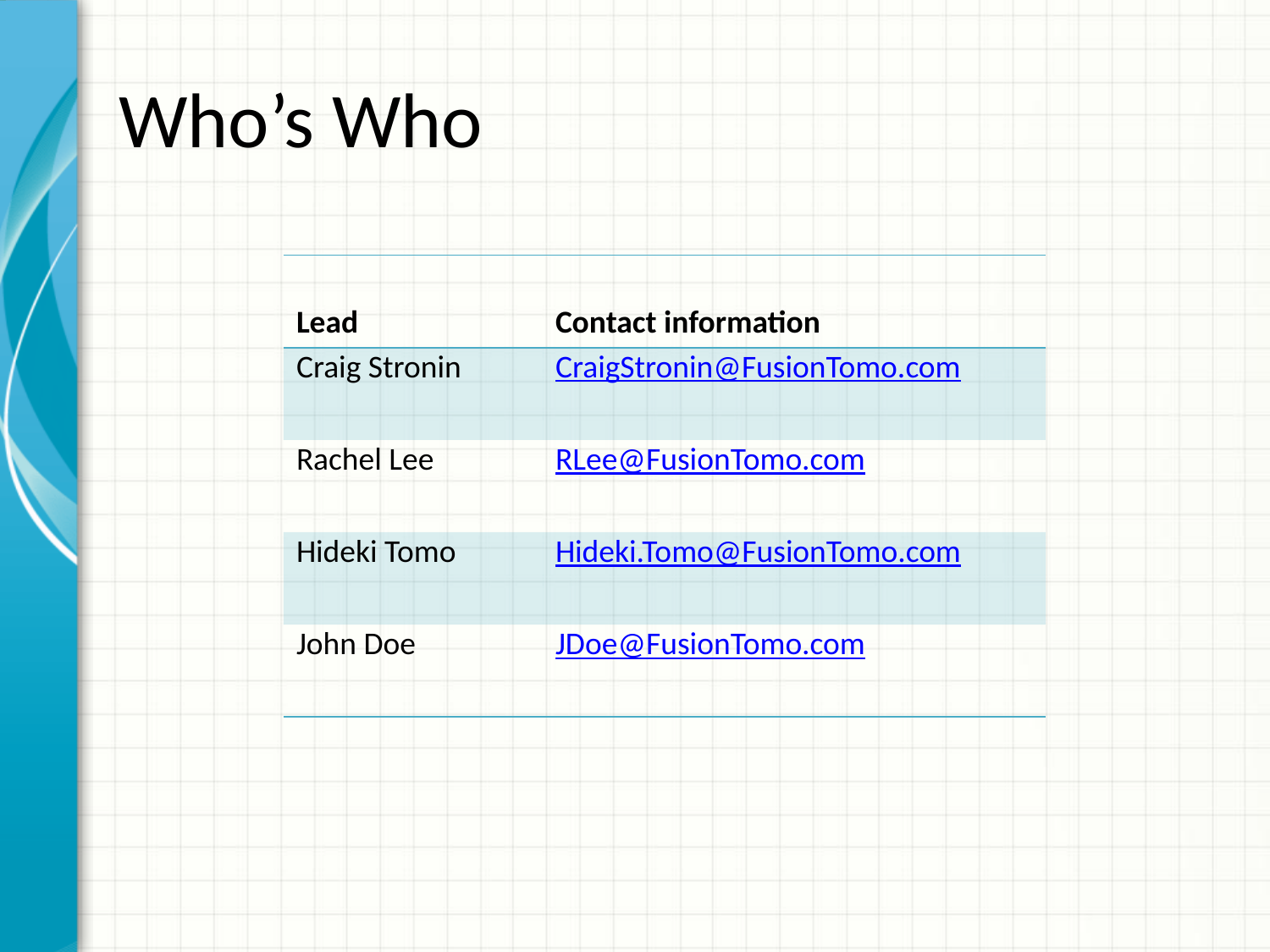

# Who’s Who
| Lead | Contact information |
| --- | --- |
| Craig Stronin | CraigStronin@FusionTomo.com |
| Rachel Lee | RLee@FusionTomo.com |
| Hideki Tomo | Hideki.Tomo@FusionTomo.com |
| John Doe | JDoe@FusionTomo.com |